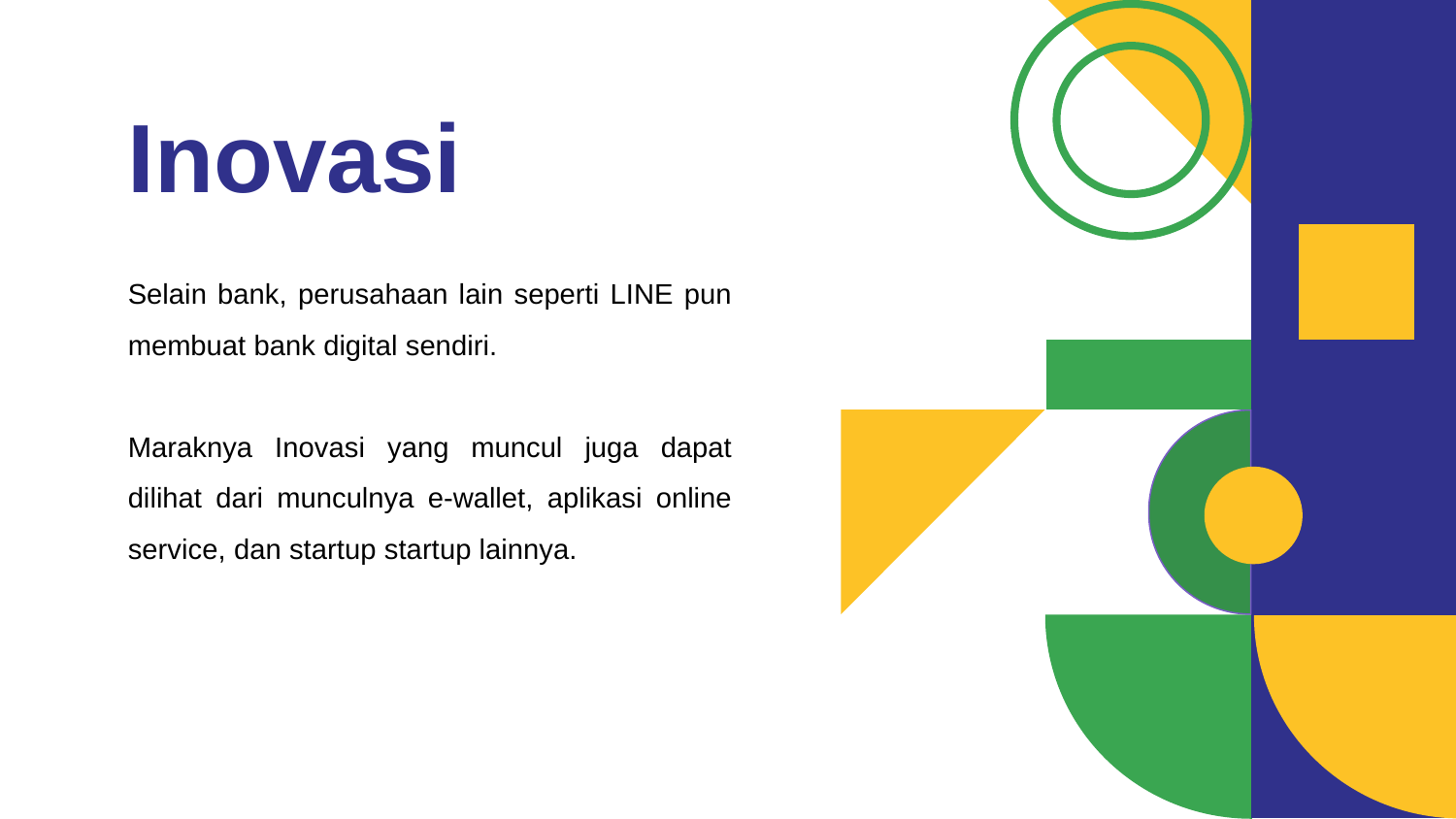

# Inovasi
Selain bank, perusahaan lain seperti LINE pun membuat bank digital sendiri.

Maraknya Inovasi yang muncul juga dapat dilihat dari munculnya e-wallet, aplikasi online service, dan startup startup lainnya.